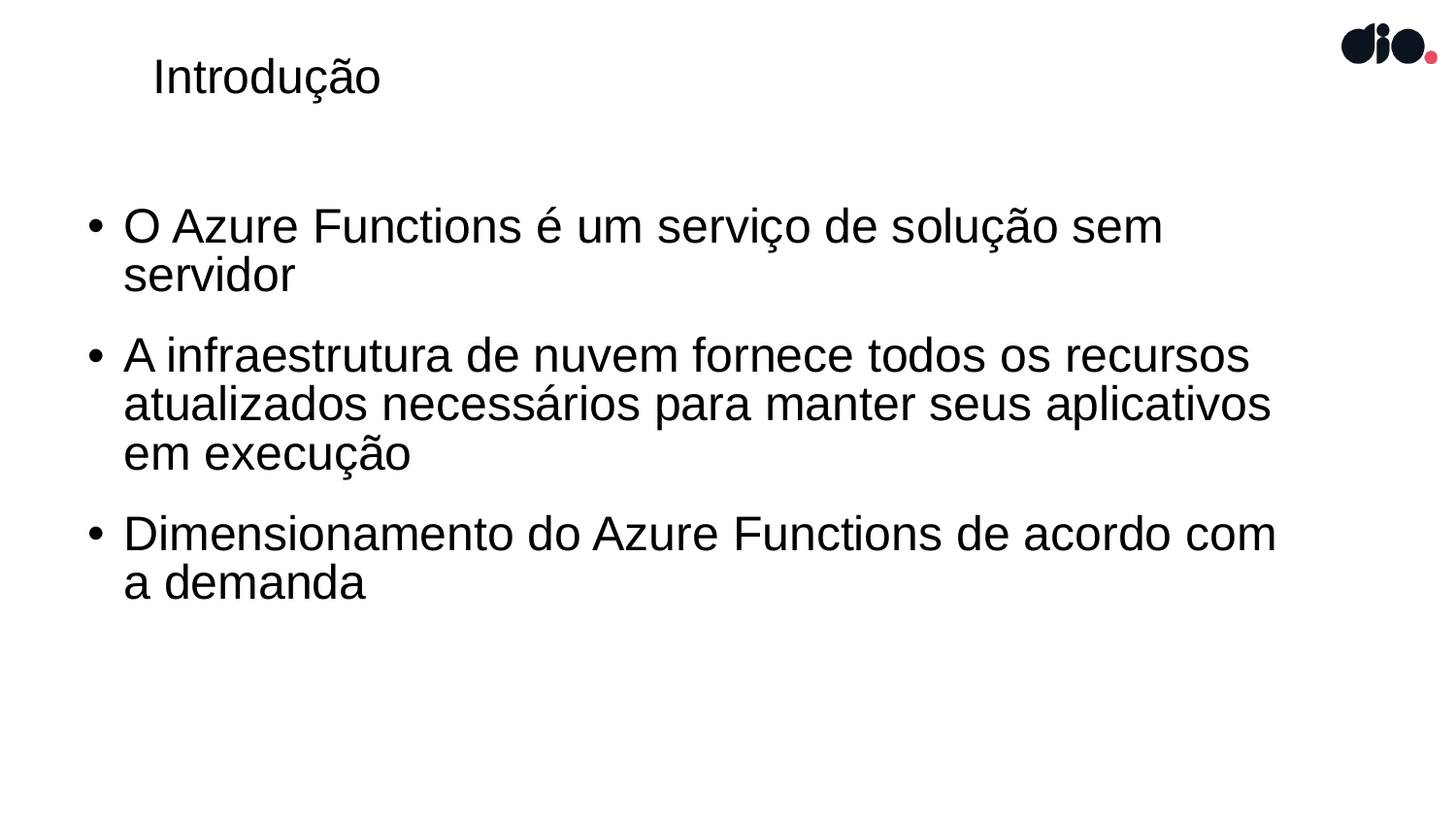

# Introdução
O Azure Functions é um serviço de solução sem servidor
A infraestrutura de nuvem fornece todos os recursos atualizados necessários para manter seus aplicativos em execução
Dimensionamento do Azure Functions de acordo com a demanda